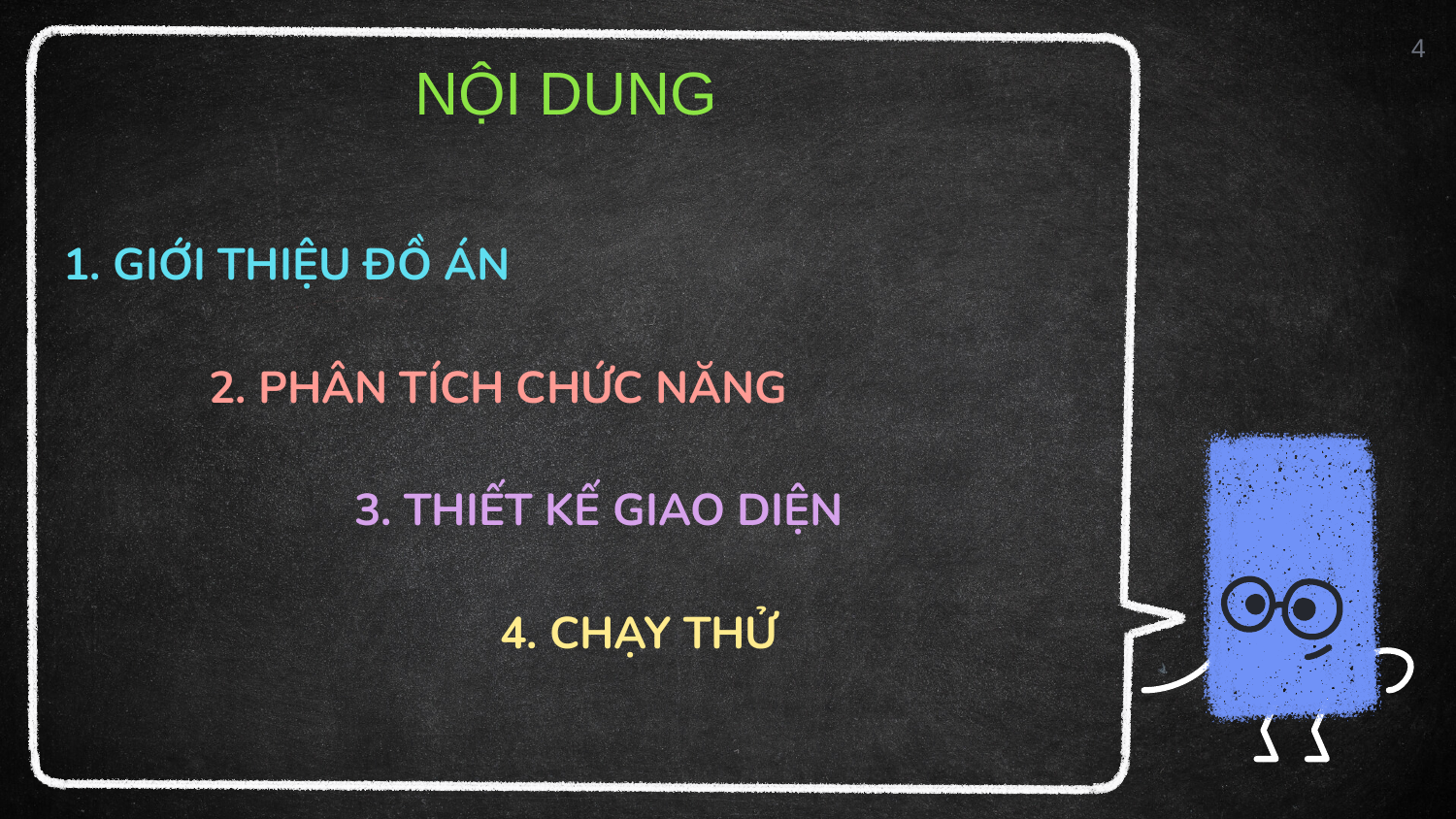

4
NỘI DUNG
1. GIỚI THIỆU ĐỒ ÁN

	2. PHÂN TÍCH CHỨC NĂNG

		3. THIẾT KẾ GIAO DIỆN

			4. CHẠY THỬ